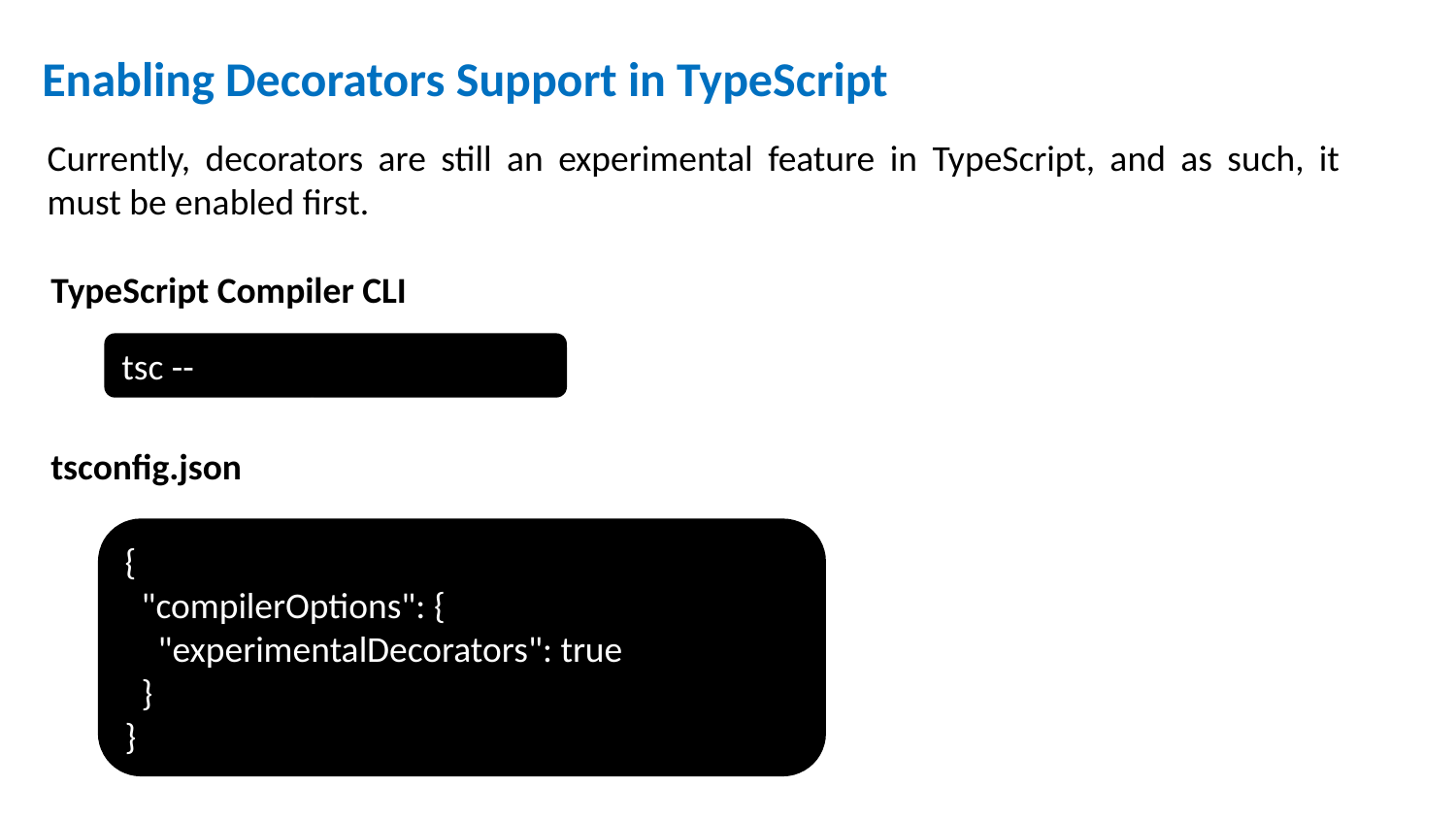

# Enabling Decorators Support in TypeScript
Currently, decorators are still an experimental feature in TypeScript, and as such, it must be enabled first.
TypeScript Compiler CLI

tsc --experimentalDecorators
tsconfig.json
{
  "compilerOptions": {
    "experimentalDecorators": true
  }
}